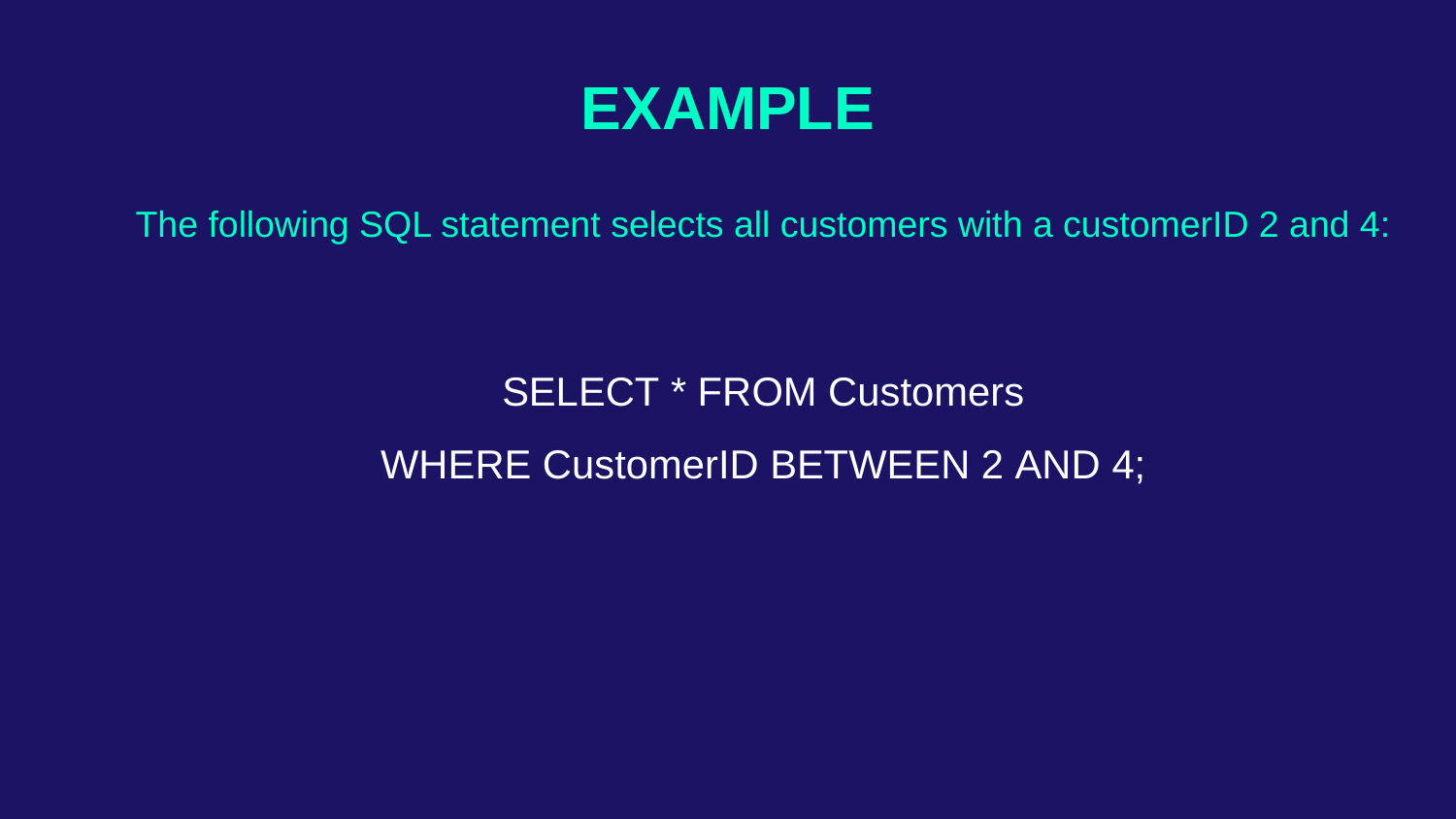

# EXAMPLE
The following SQL statement selects all customers with a customerID 2 and 4:
SELECT * FROM Customers
WHERE CustomerID BETWEEN 2 AND 4;